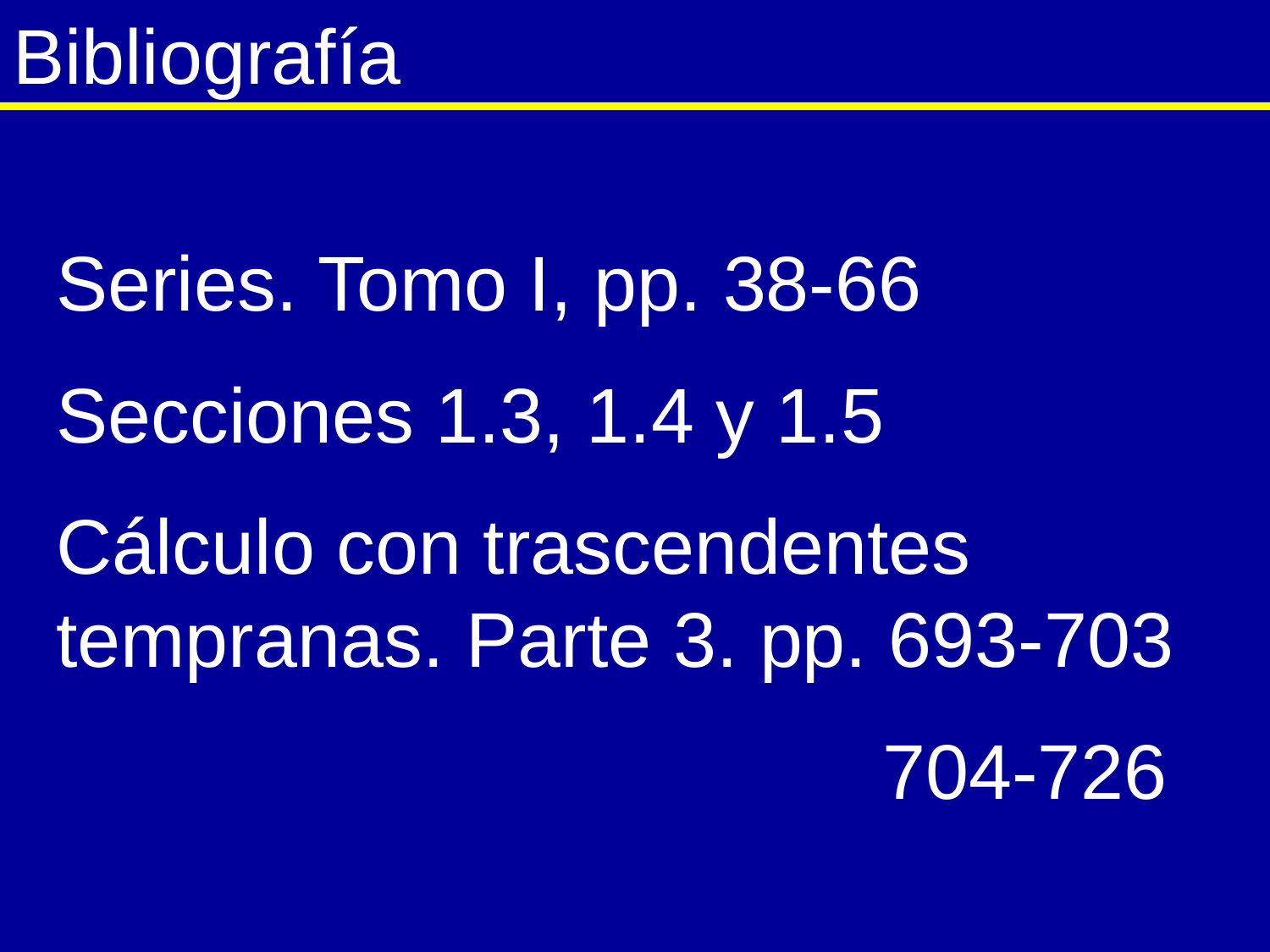

# Bibliografía

Series. Tomo I, pp. 38-66
Secciones 1.3, 1.4 y 1.5
Cálculo con trascendentes tempranas. Parte 3. pp. 693-703
						   704-726